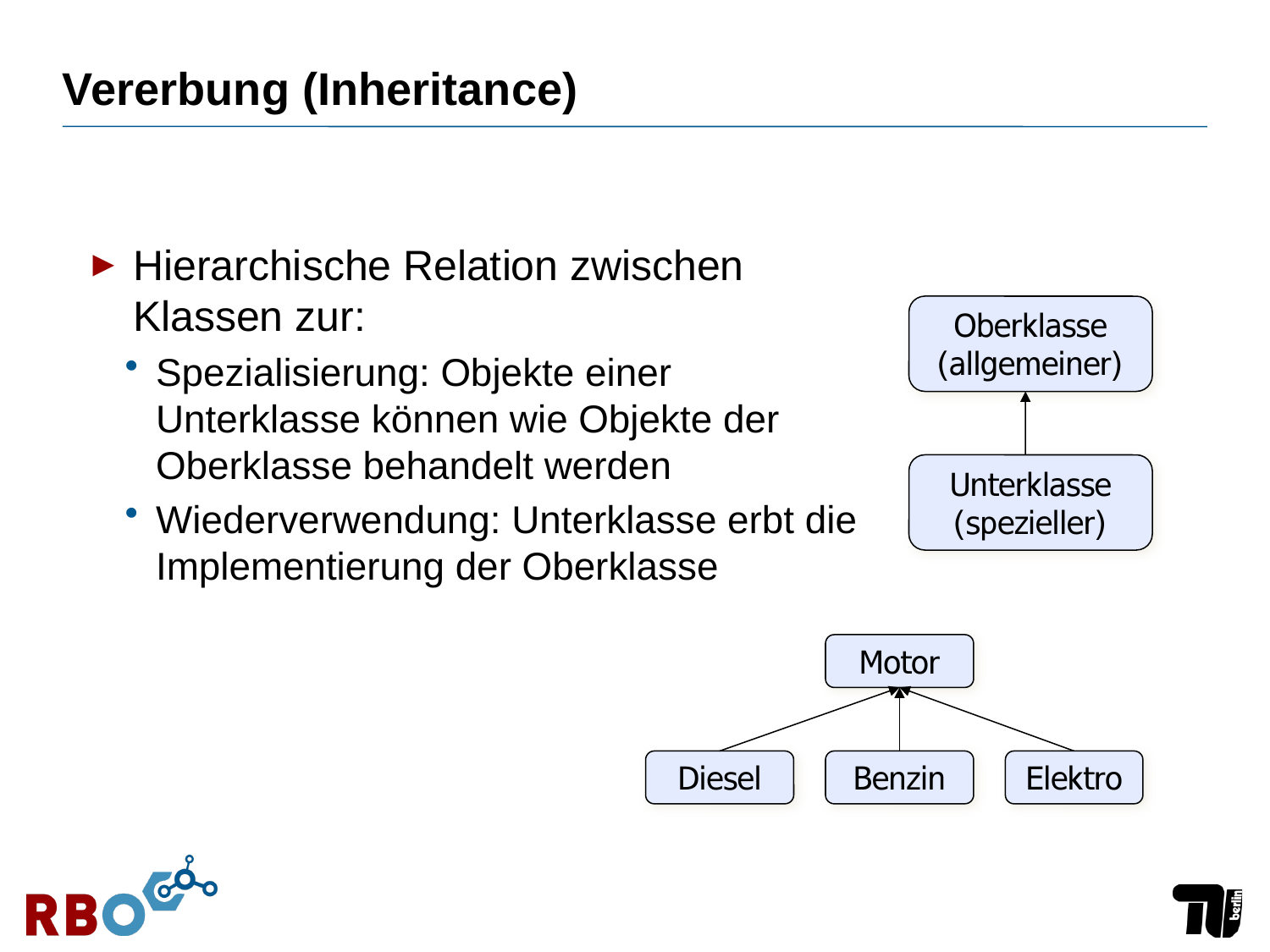

# Vererbung (Inheritance)
Hierarchische Relation zwischen Klassen zur:
Spezialisierung: Objekte einer Unterklasse können wie Objekte der Oberklasse behandelt werden
Wiederverwendung: Unterklasse erbt die Implementierung der Oberklasse
Oberklasse
(allgemeiner)

Unterklasse
(spezieller)
Motor
Diesel
Benzin
Elektro